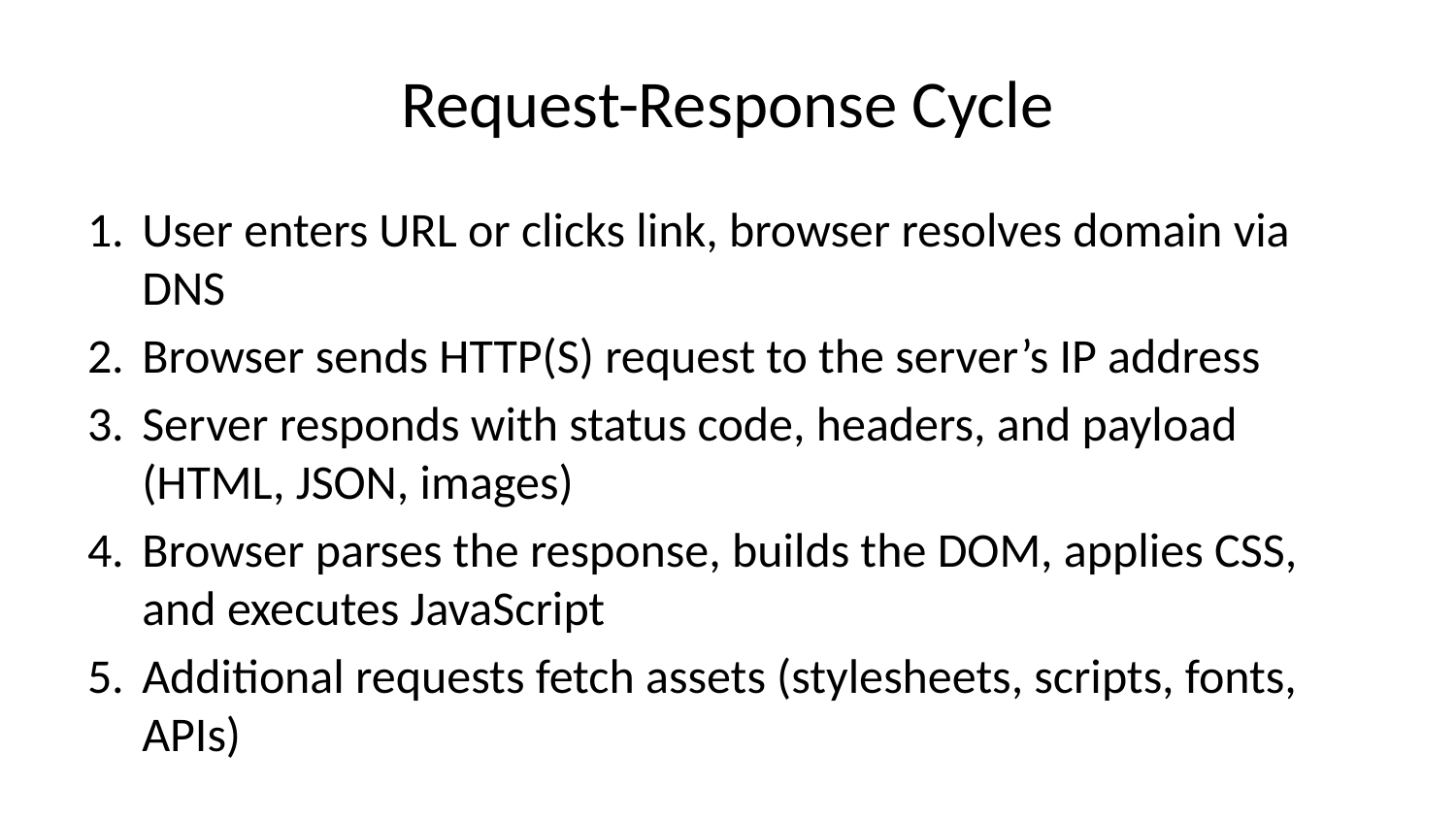

# Request-Response Cycle
User enters URL or clicks link, browser resolves domain via DNS
Browser sends HTTP(S) request to the server’s IP address
Server responds with status code, headers, and payload (HTML, JSON, images)
Browser parses the response, builds the DOM, applies CSS, and executes JavaScript
Additional requests fetch assets (stylesheets, scripts, fonts, APIs)